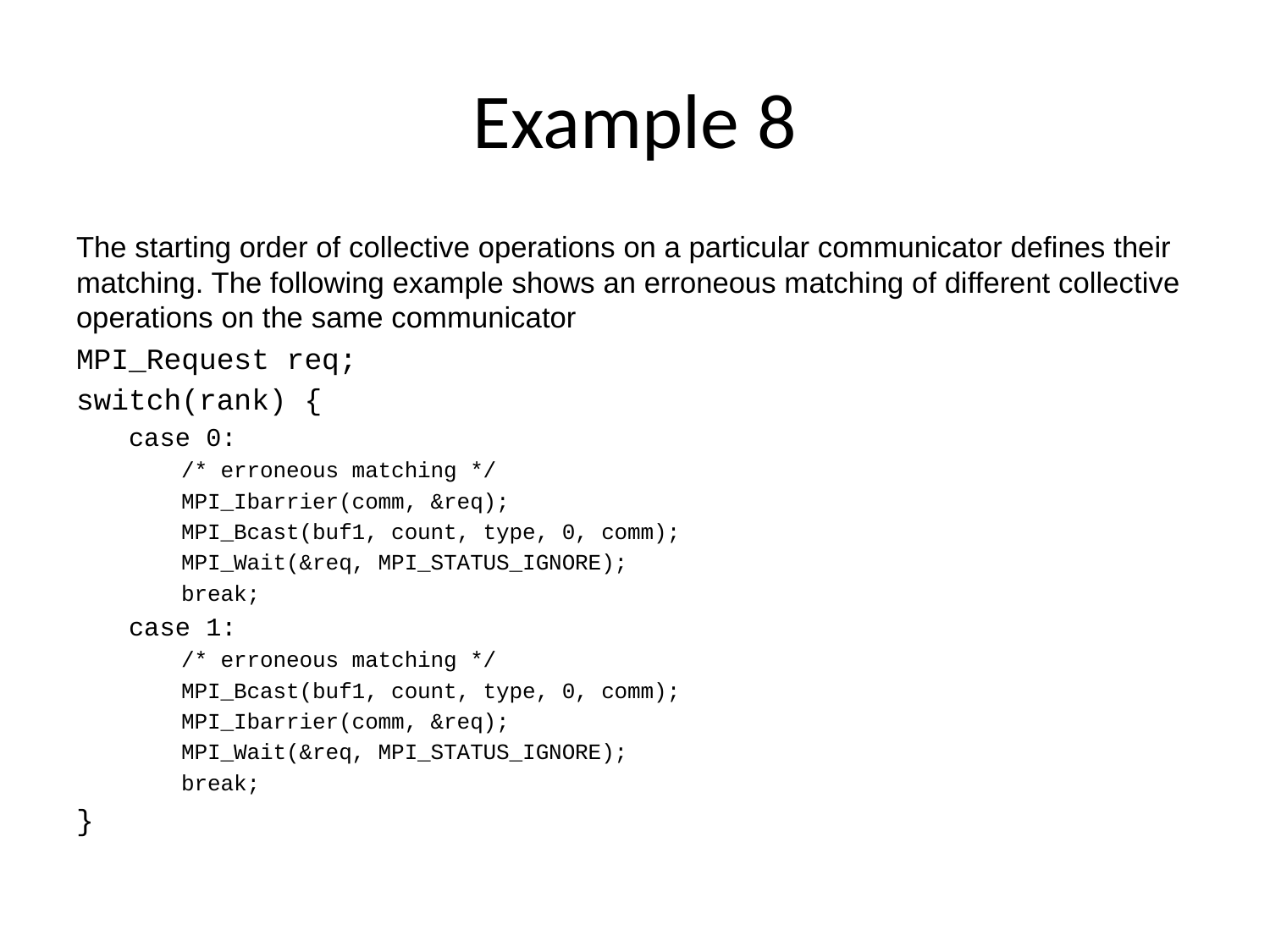

# Example 8
The starting order of collective operations on a particular communicator defines their matching. The following example shows an erroneous matching of different collective operations on the same communicator
MPI_Request req;
switch(rank) {
case 0:
/* erroneous matching */
MPI_Ibarrier(comm, &req);
MPI_Bcast(buf1, count, type, 0, comm);
MPI_Wait(&req, MPI_STATUS_IGNORE);
break;
case 1:
/* erroneous matching */
MPI_Bcast(buf1, count, type, 0, comm);
MPI_Ibarrier(comm, &req);
MPI_Wait(&req, MPI_STATUS_IGNORE);
break;
}